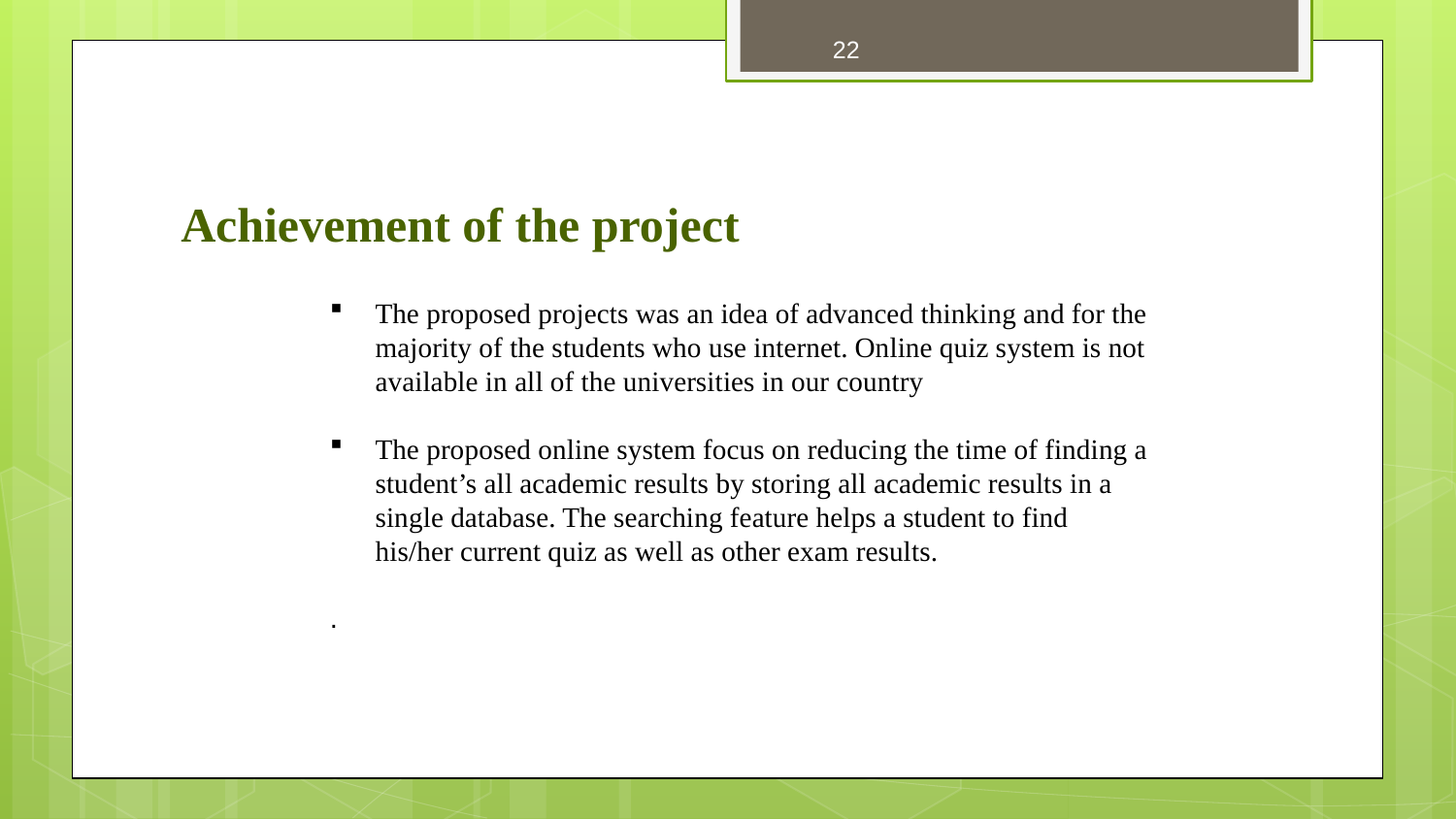

22
# Achievement of the project
The proposed projects was an idea of advanced thinking and for the majority of the students who use internet. Online quiz system is not available in all of the universities in our country

The proposed online system focus on reducing the time of finding a student’s all academic results by storing all academic results in a single database. The searching feature helps a student to find his/her current quiz as well as other exam results.

.